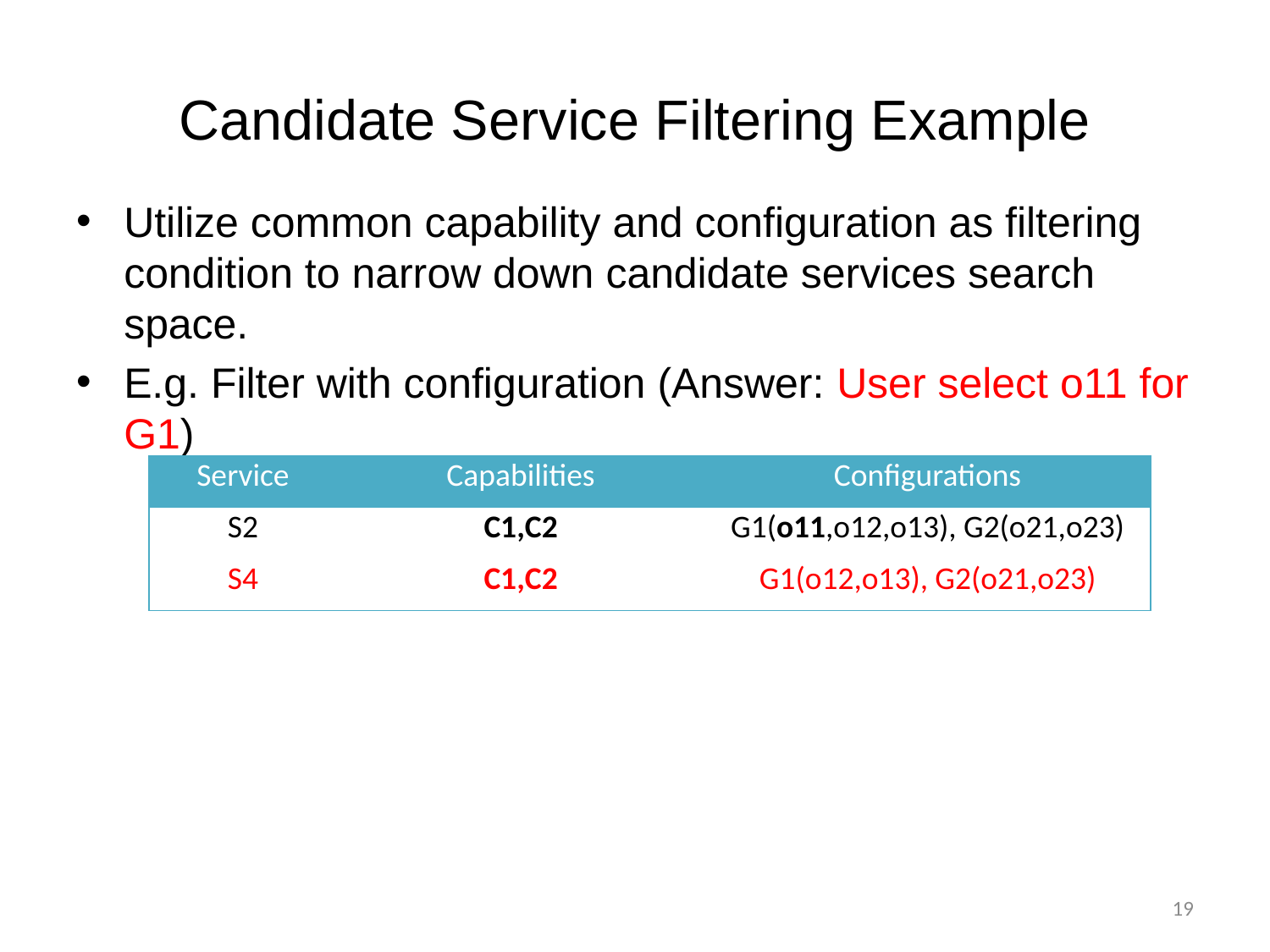

# Candidate Service Filtering Example
Utilize common capability and configuration as filtering condition to narrow down candidate services search space.
E.g. Filter with configuration (Answer: User select o11 for G1)
| Service | Capabilities | Configurations |
| --- | --- | --- |
| S2 | C1,C2 | G1(o11,o12,o13), G2(o21,o23) |
| S4 | C1,C2 | G1(o12,o13), G2(o21,o23) |
19